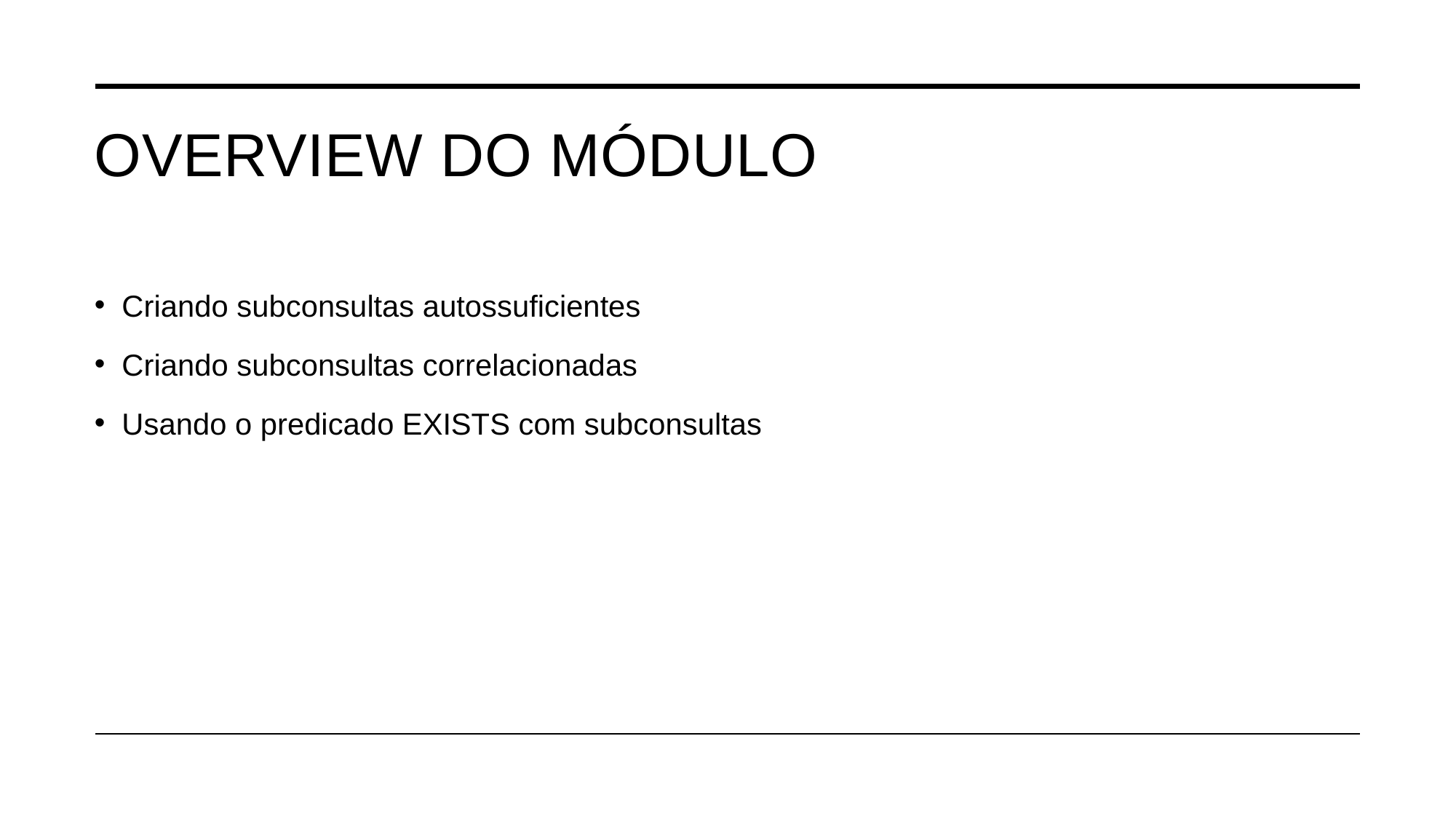

# Overview do módulo
Criando subconsultas autossuficientes
Criando subconsultas correlacionadas
Usando o predicado EXISTS com subconsultas